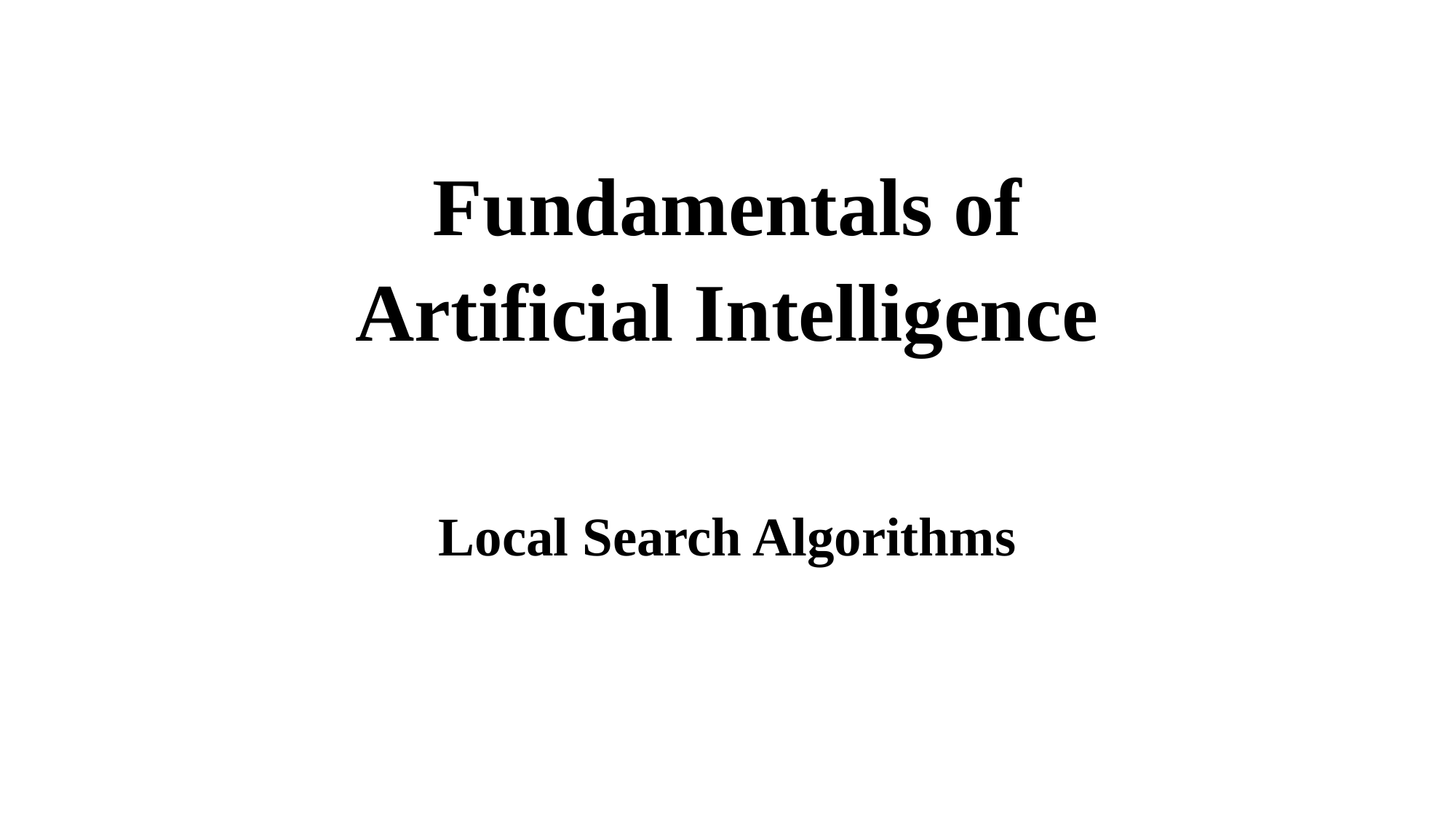

# Fundamentals of  Artificial Intelligence
Local Search Algorithms